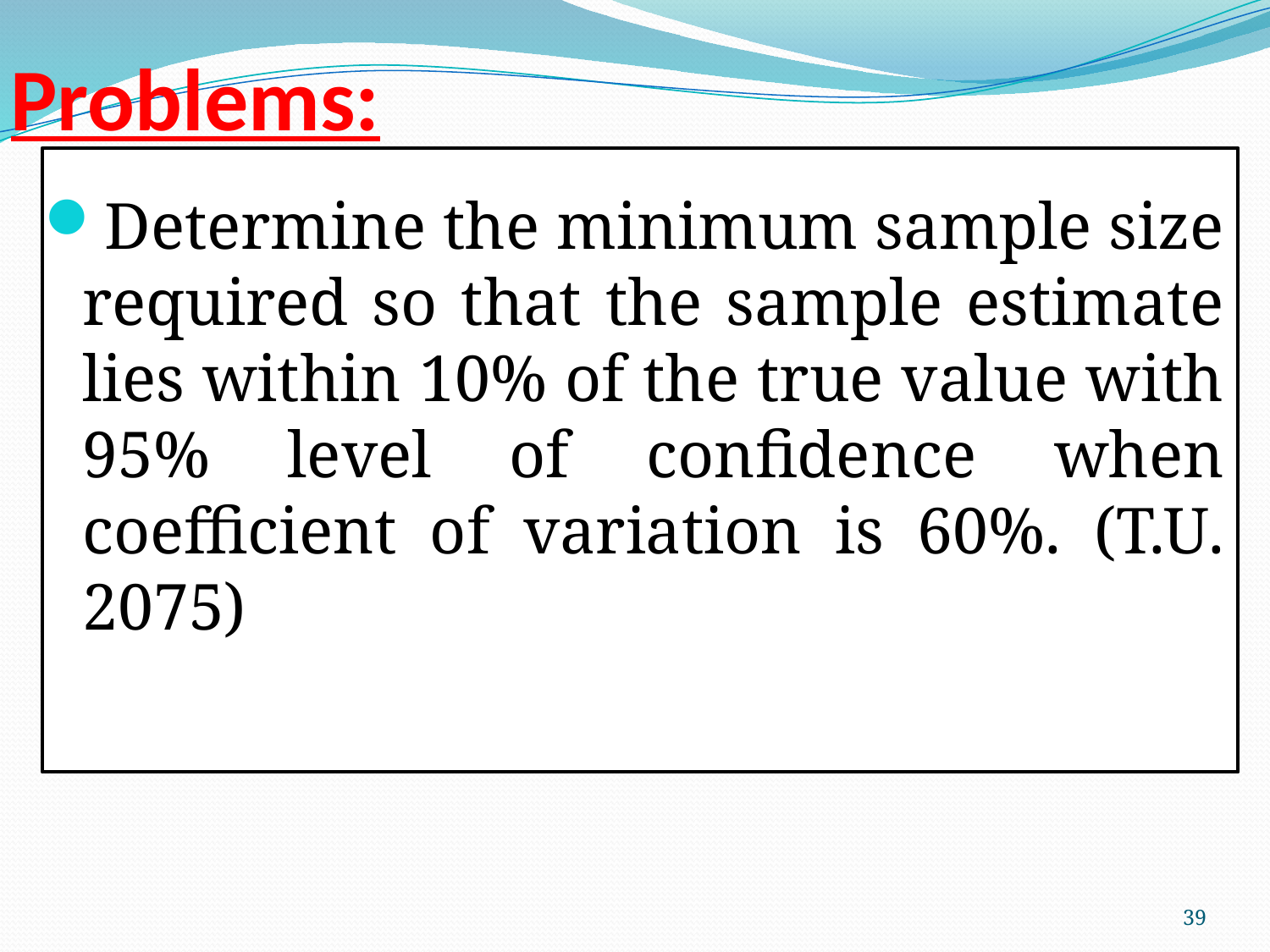

# Problems:

Determine the minimum sample size required so that the sample estimate lies within 10% of the true value with 95% level of confidence when coefficient of variation is 60%. (T.U. 2075)

39